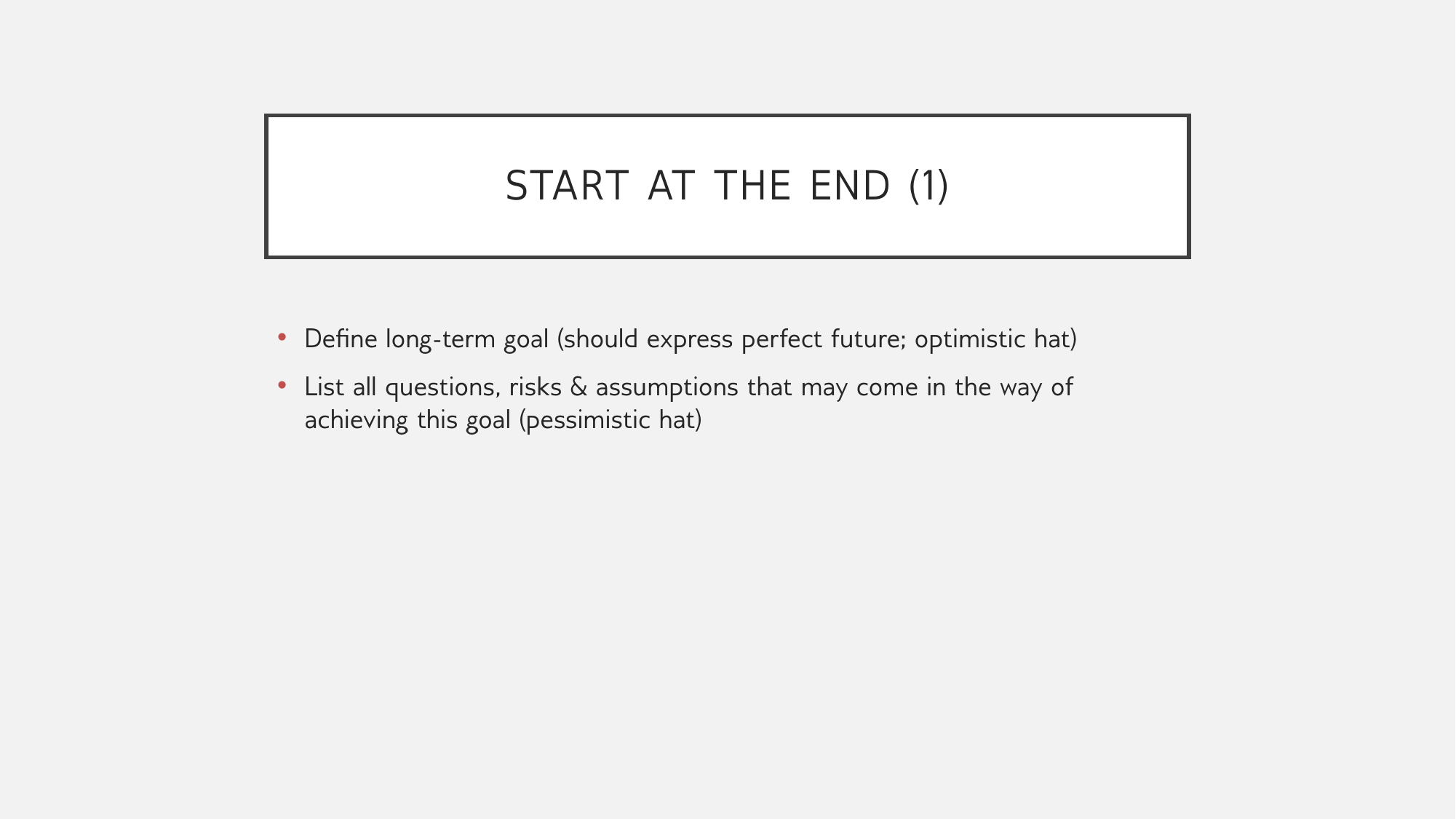

# Start at the end (1)
Define long-term goal (should express perfect future; optimistic hat)
List all questions, risks & assumptions that may come in the way of achieving this goal (pessimistic hat)